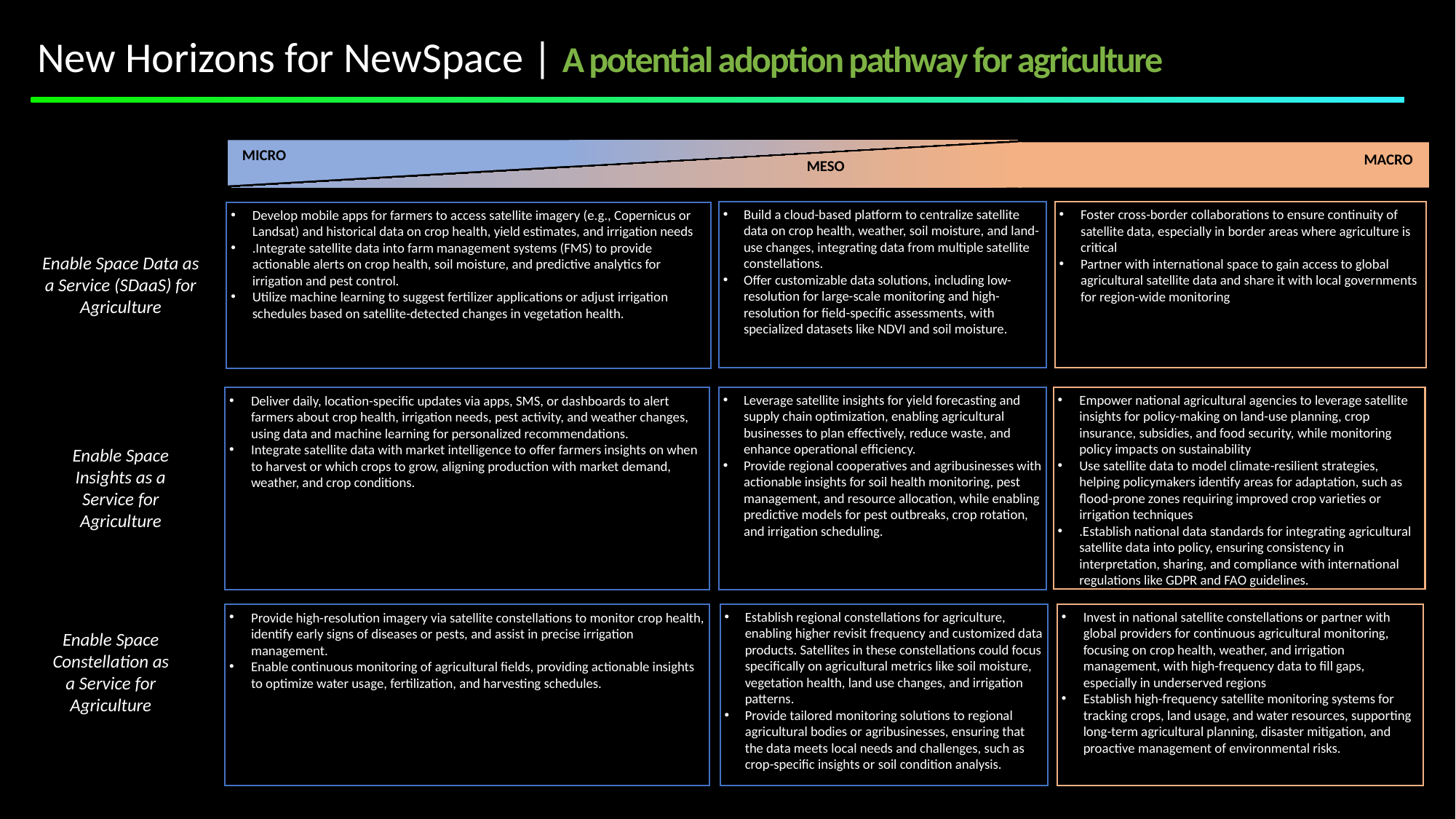

New Horizons for NewSpace | A potential adoption pathway for agriculture

MICRO
MACRO
MESO
Build a cloud-based platform to centralize satellite data on crop health, weather, soil moisture, and land-use changes, integrating data from multiple satellite constellations.
Offer customizable data solutions, including low-resolution for large-scale monitoring and high-resolution for field-specific assessments, with specialized datasets like NDVI and soil moisture.
Foster cross-border collaborations to ensure continuity of satellite data, especially in border areas where agriculture is critical
Partner with international space to gain access to global agricultural satellite data and share it with local governments for region-wide monitoring
Develop mobile apps for farmers to access satellite imagery (e.g., Copernicus or Landsat) and historical data on crop health, yield estimates, and irrigation needs
.Integrate satellite data into farm management systems (FMS) to provide actionable alerts on crop health, soil moisture, and predictive analytics for irrigation and pest control.
Utilize machine learning to suggest fertilizer applications or adjust irrigation schedules based on satellite-detected changes in vegetation health.

Enable Space Data as a Service (SDaaS) for Agriculture
Empower national agricultural agencies to leverage satellite insights for policy-making on land-use planning, crop insurance, subsidies, and food security, while monitoring policy impacts on sustainability
Use satellite data to model climate-resilient strategies, helping policymakers identify areas for adaptation, such as flood-prone zones requiring improved crop varieties or irrigation techniques
.Establish national data standards for integrating agricultural satellite data into policy, ensuring consistency in interpretation, sharing, and compliance with international regulations like GDPR and FAO guidelines.
Leverage satellite insights for yield forecasting and supply chain optimization, enabling agricultural businesses to plan effectively, reduce waste, and enhance operational efficiency.
Provide regional cooperatives and agribusinesses with actionable insights for soil health monitoring, pest management, and resource allocation, while enabling predictive models for pest outbreaks, crop rotation, and irrigation scheduling.
Deliver daily, location-specific updates via apps, SMS, or dashboards to alert farmers about crop health, irrigation needs, pest activity, and weather changes, using data and machine learning for personalized recommendations.
Integrate satellite data with market intelligence to offer farmers insights on when to harvest or which crops to grow, aligning production with market demand, weather, and crop conditions.
Enable Space Insights as a Service for Agriculture
Establish regional constellations for agriculture, enabling higher revisit frequency and customized data products. Satellites in these constellations could focus specifically on agricultural metrics like soil moisture, vegetation health, land use changes, and irrigation patterns.
Provide tailored monitoring solutions to regional agricultural bodies or agribusinesses, ensuring that the data meets local needs and challenges, such as crop-specific insights or soil condition analysis.

Invest in national satellite constellations or partner with global providers for continuous agricultural monitoring, focusing on crop health, weather, and irrigation management, with high-frequency data to fill gaps, especially in underserved regions
Establish high-frequency satellite monitoring systems for tracking crops, land usage, and water resources, supporting long-term agricultural planning, disaster mitigation, and proactive management of environmental risks.
Provide high-resolution imagery via satellite constellations to monitor crop health, identify early signs of diseases or pests, and assist in precise irrigation management.
Enable continuous monitoring of agricultural fields, providing actionable insights to optimize water usage, fertilization, and harvesting schedules.

Enable Space Constellation as a Service for Agriculture